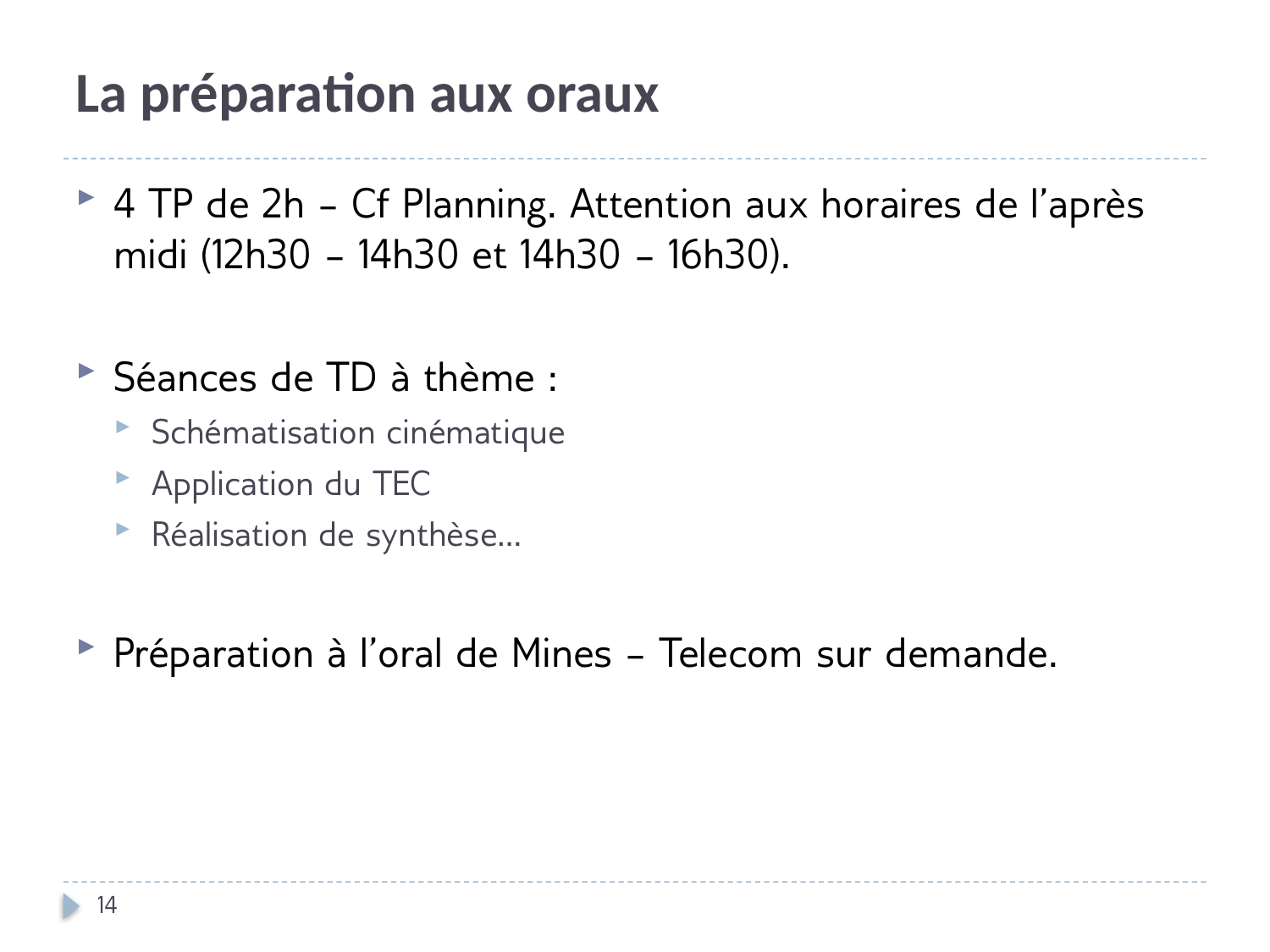

# La préparation aux oraux
4 TP de 2h – Cf Planning. Attention aux horaires de l’après midi (12h30 – 14h30 et 14h30 – 16h30).

Séances de TD à thème :
Schématisation cinématique
Application du TEC
Réalisation de synthèse…

Préparation à l’oral de Mines – Telecom sur demande.
14